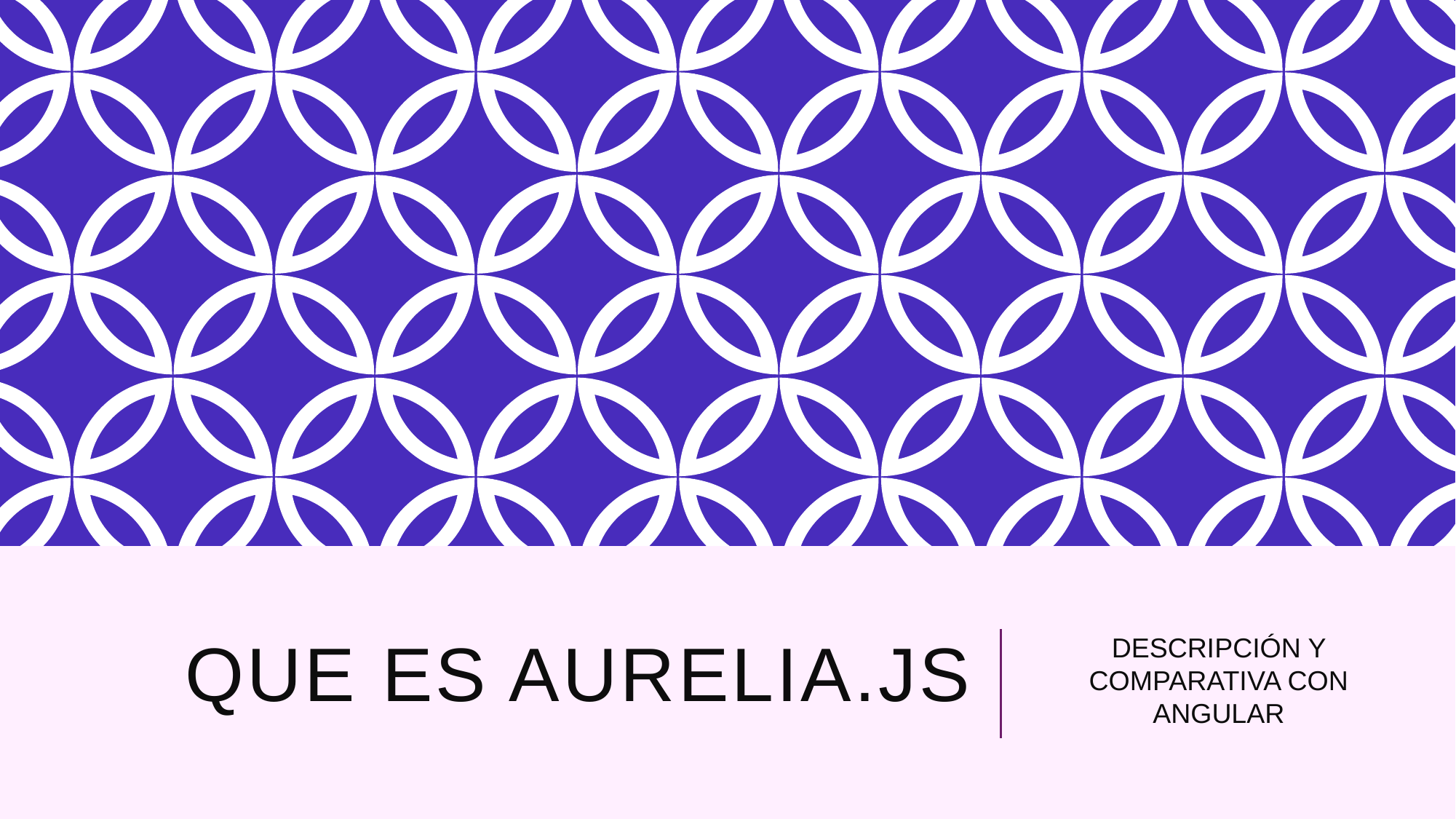

# Que es Aurelia.js
DESCRIPCIÓN Y COMPARATIVA CON ANGULAR